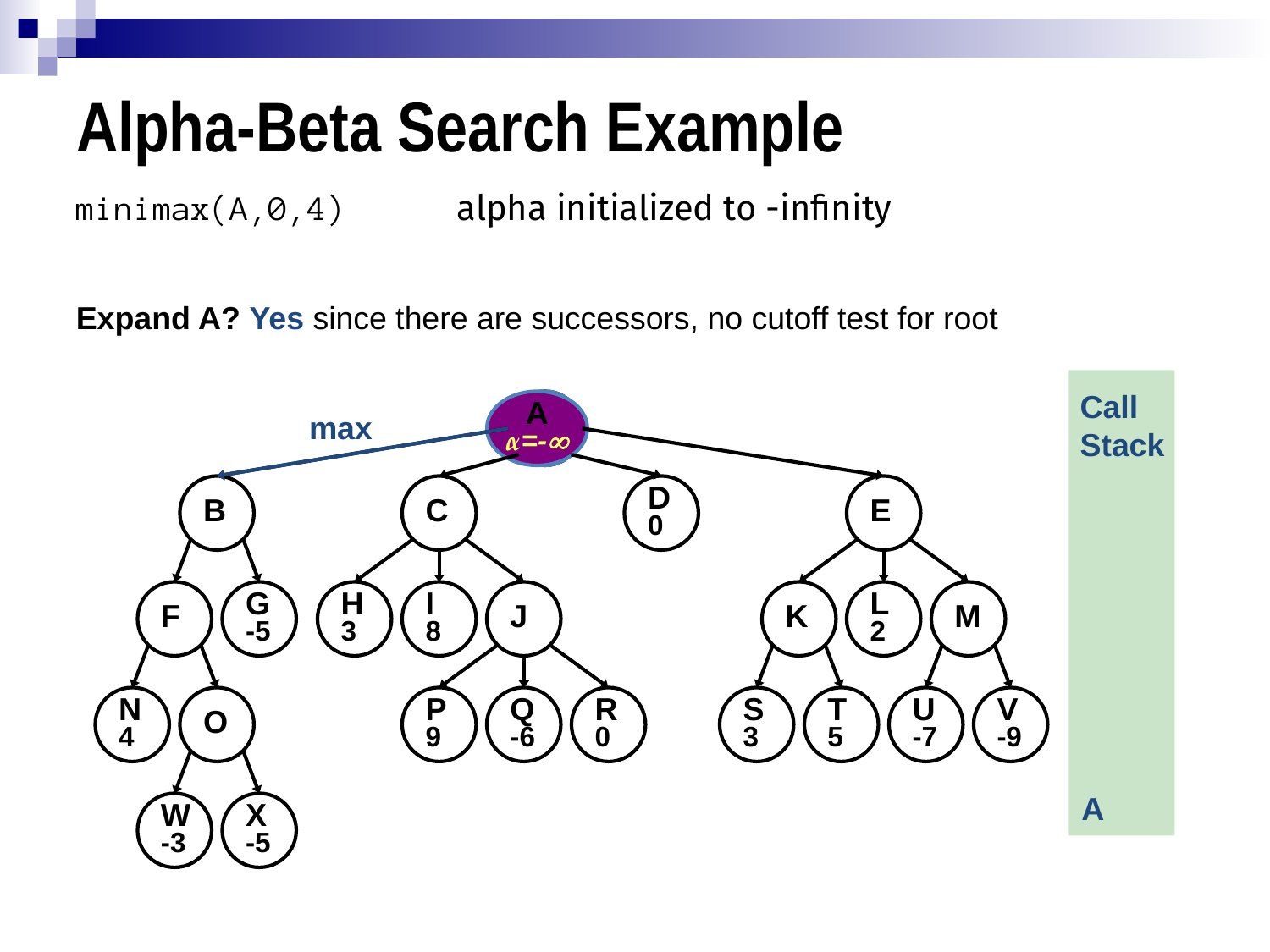

# Alpha-Beta Search Example
minimax(A,0,4)
alpha initialized to -infinity
Expand A? Yes since there are successors, no cutoff test for root

Call
Stack
A
α=-∞
A
A
max
B
C
D
0
E
F
G
-5
H
3
I
8
J
K
L
2
M
N
4
O
P
9
Q
-6
R
0
S
3
T
5
U
-7
V
-9
A
W
-3
X
-5